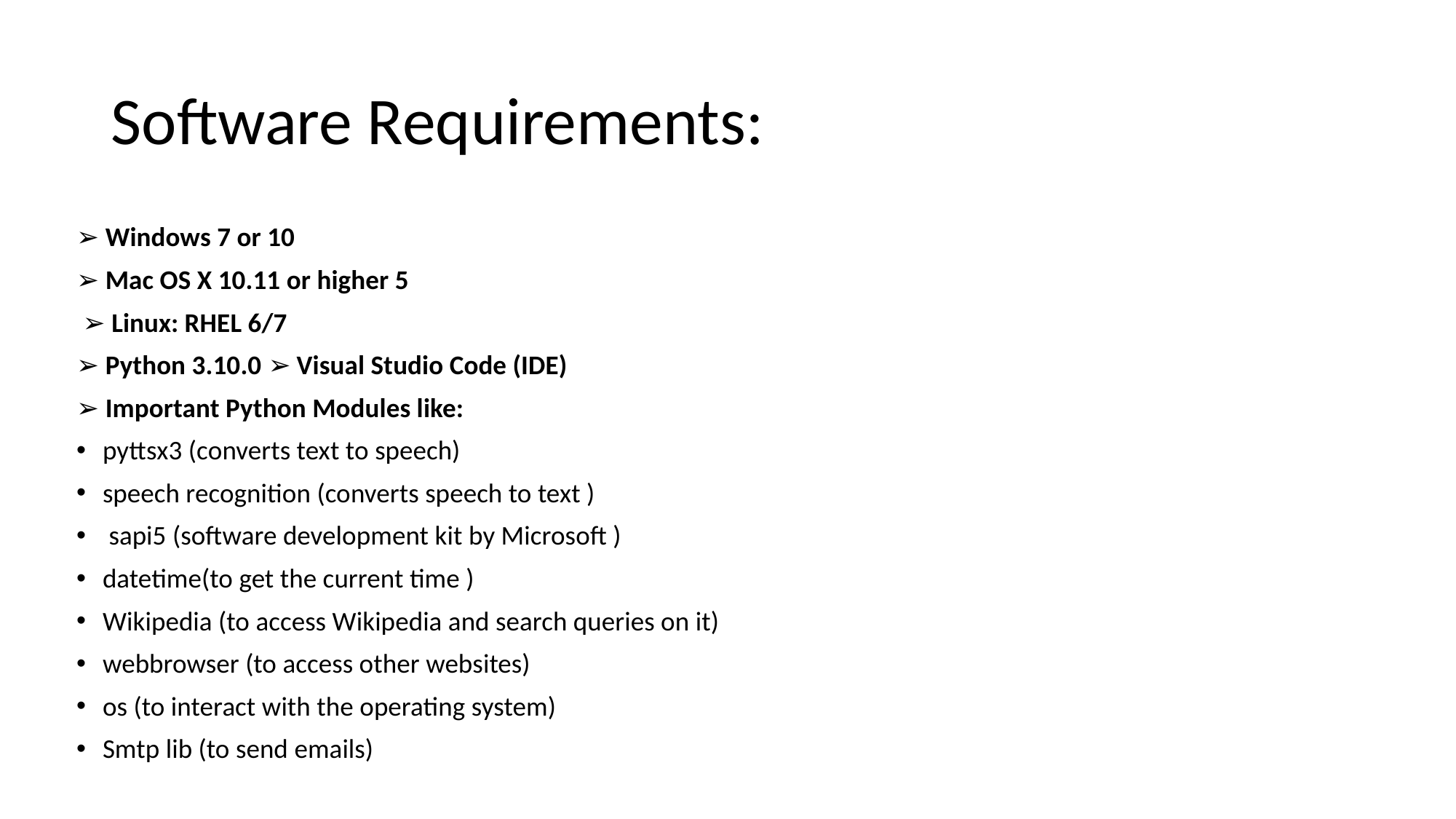

# Software Requirements:
➢ Windows 7 or 10
➢ Mac OS X 10.11 or higher 5
 ➢ Linux: RHEL 6/7
➢ Python 3.10.0 ➢ Visual Studio Code (IDE)
➢ Important Python Modules like:
pyttsx3 (converts text to speech)
speech recognition (converts speech to text )
 sapi5 (software development kit by Microsoft )
datetime(to get the current time )
Wikipedia (to access Wikipedia and search queries on it)
webbrowser (to access other websites)
os (to interact with the operating system)
Smtp lib (to send emails)